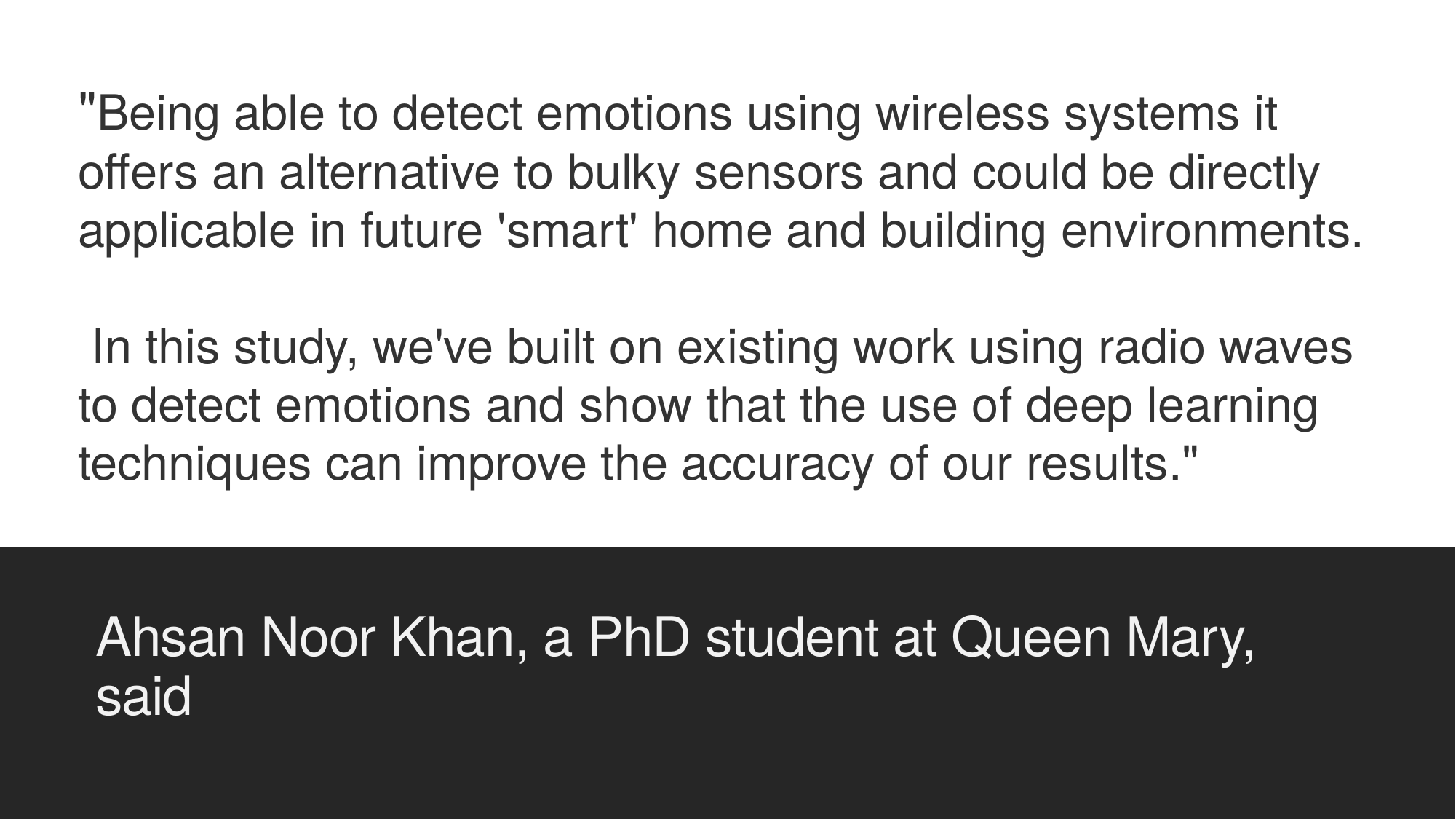

"Being able to detect emotions using wireless systems it offers an alternative to bulky sensors and could be directly applicable in future 'smart' home and building environments.

 In this study, we've built on existing work using radio waves to detect emotions and show that the use of deep learning techniques can improve the accuracy of our results."
# Ahsan Noor Khan, a PhD student at Queen Mary, said